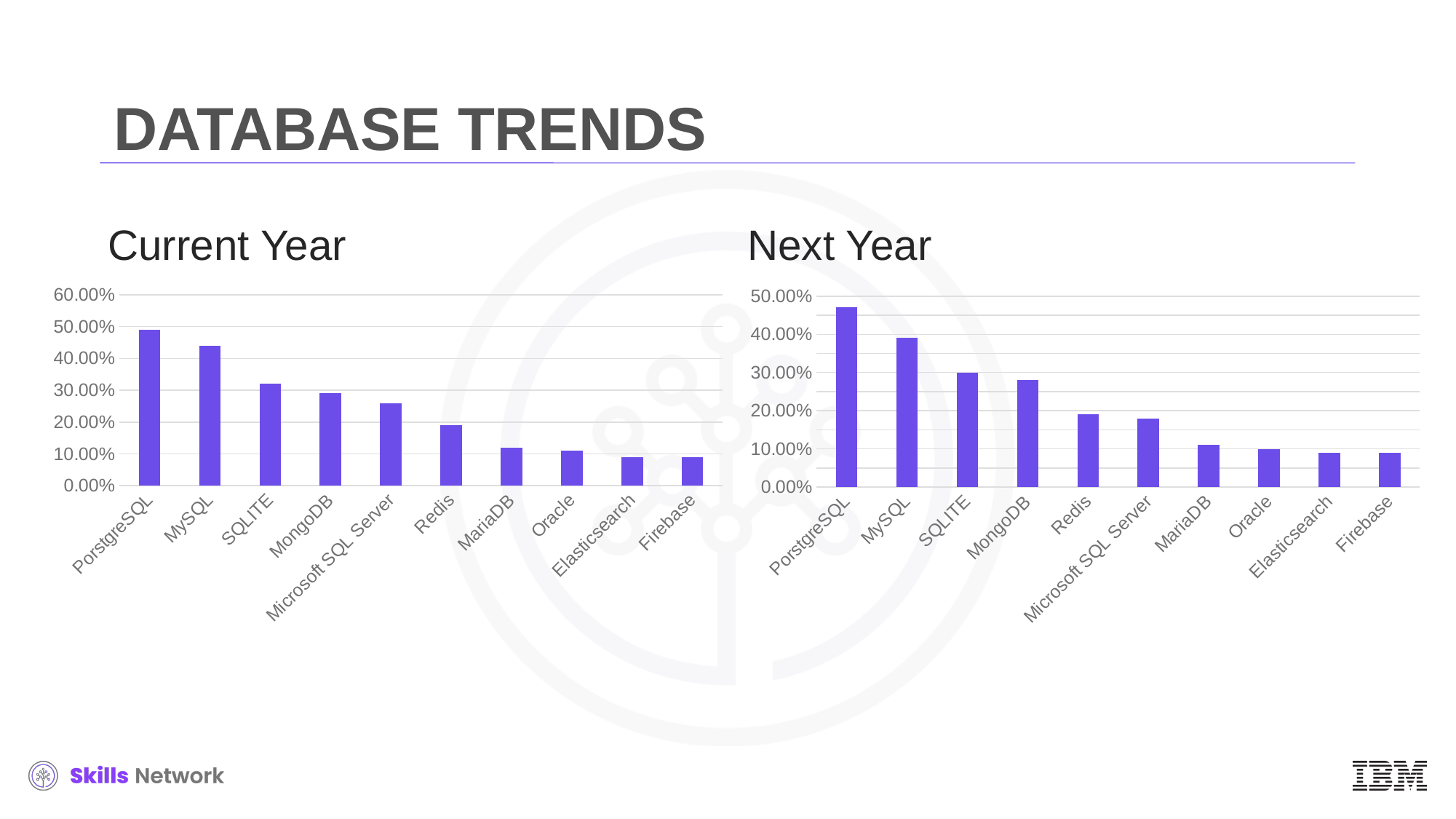

# DATABASE TRENDS
Current Year
Next Year

### Chart

| Category | Column2 |
|---|---|
| PorstgreSQL | 0.49 |
| MySQL | 0.44 |
| SQLITE | 0.32 |
| MongoDB | 0.29 |
| Microsoft SQL Server | 0.26 |
| Redis | 0.19 |
| MariaDB | 0.12 |
| Oracle | 0.11 |
| Elasticsearch | 0.09 |
| Firebase | 0.09 |

### Chart

| Category | Column2 |
|---|---|
| PorstgreSQL | 0.47 |
| MySQL | 0.39 |
| SQLITE | 0.3 |
| MongoDB | 0.28 |
| Redis | 0.19 |
| Microsoft SQL Server | 0.18 |
| MariaDB | 0.11 |
| Oracle | 0.1 |
| Elasticsearch | 0.09 |
| Firebase | 0.09 |